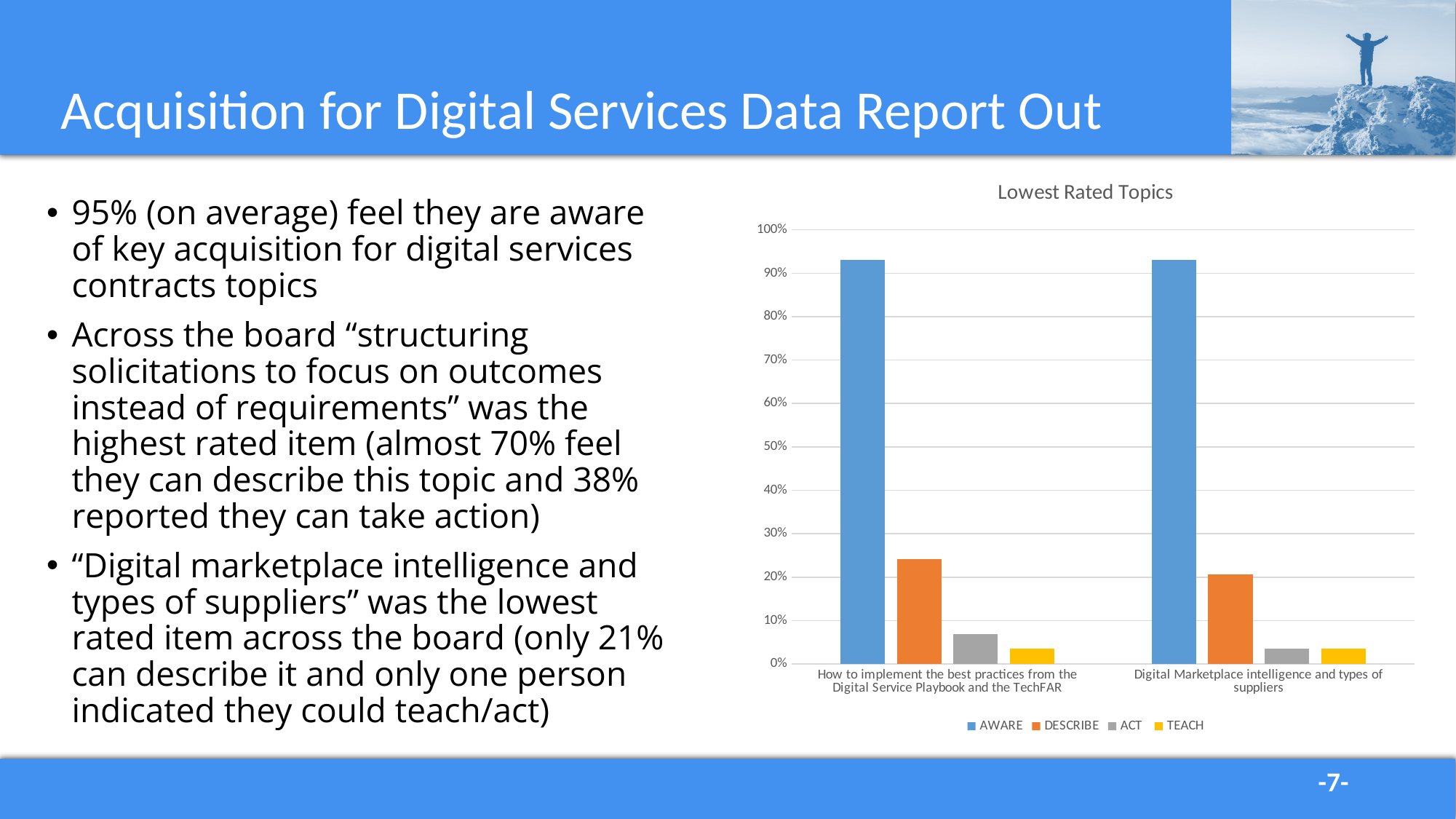

# Acquisition for Digital Services Data Report Out

### Chart: Lowest Rated Topics

| Category | AWARE | DESCRIBE | ACT  | TEACH |
|---|---|---|---|---|
| How to implement the best practices from the Digital Service Playbook and the TechFAR | 0.9310344827586207 | 0.2413793103448276 | 0.06896551724137931 | 0.034482758620689655 |
| Digital Marketplace intelligence and types of suppliers | 0.9310344827586207 | 0.20689655172413793 | 0.034482758620689655 | 0.034482758620689655 |
95% (on average) feel they are aware of key acquisition for digital services contracts topics
Across the board “structuring solicitations to focus on outcomes instead of requirements” was the highest rated item (almost 70% feel they can describe this topic and 38% reported they can take action)
“Digital marketplace intelligence and types of suppliers” was the lowest rated item across the board (only 21% can describe it and only one person indicated they could teach/act)